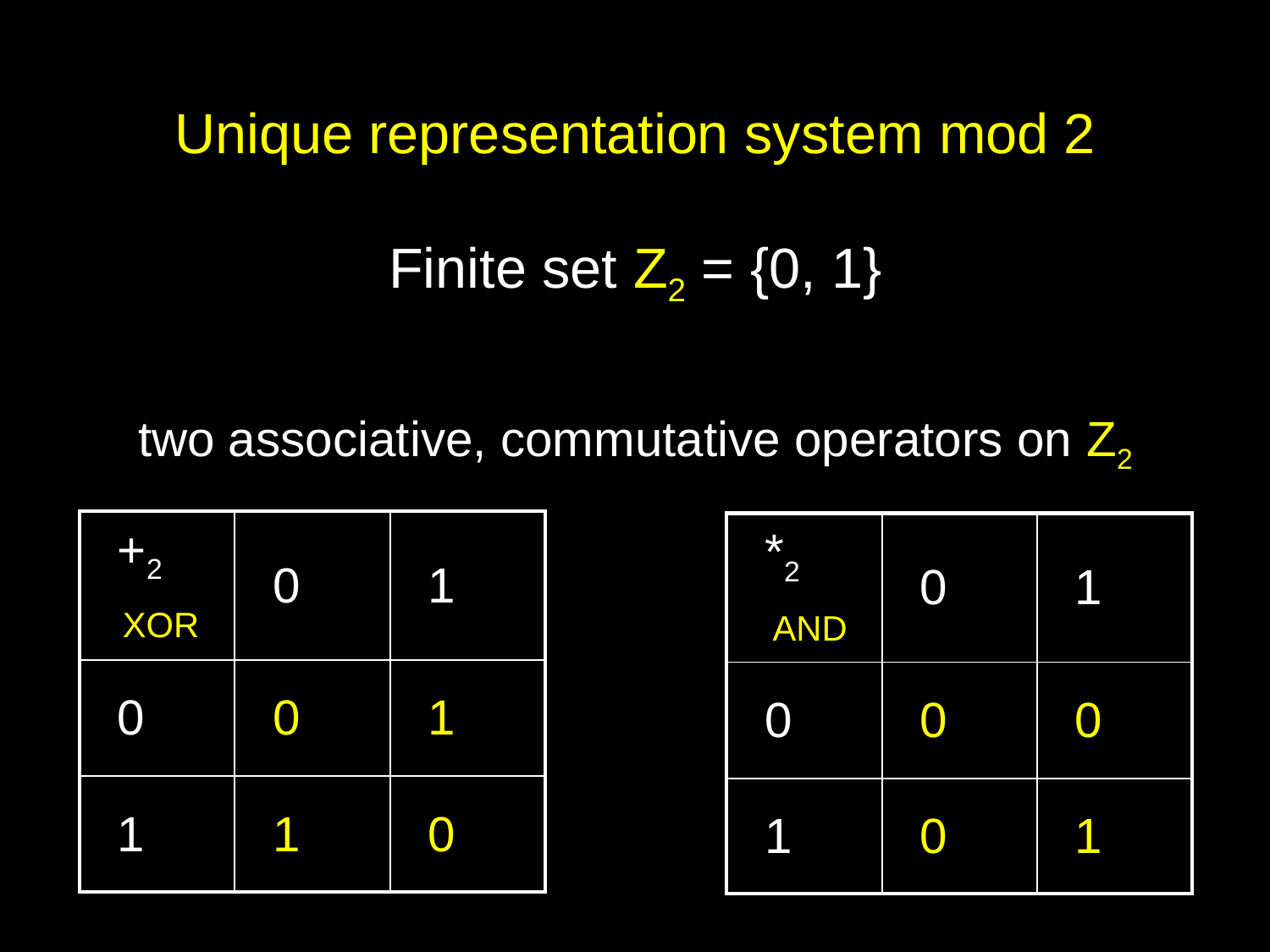

Unique representation system mod 2

Finite set Z2 = {0, 1}

two associative, commutative operators on Z2
| +2 | 0 | 1 |
| --- | --- | --- |
| 0 | 0 | 1 |
| 1 | 1 | 0 |
| \*2 | 0 | 1 |
| --- | --- | --- |
| 0 | 0 | 0 |
| 1 | 0 | 1 |
XOR
AND